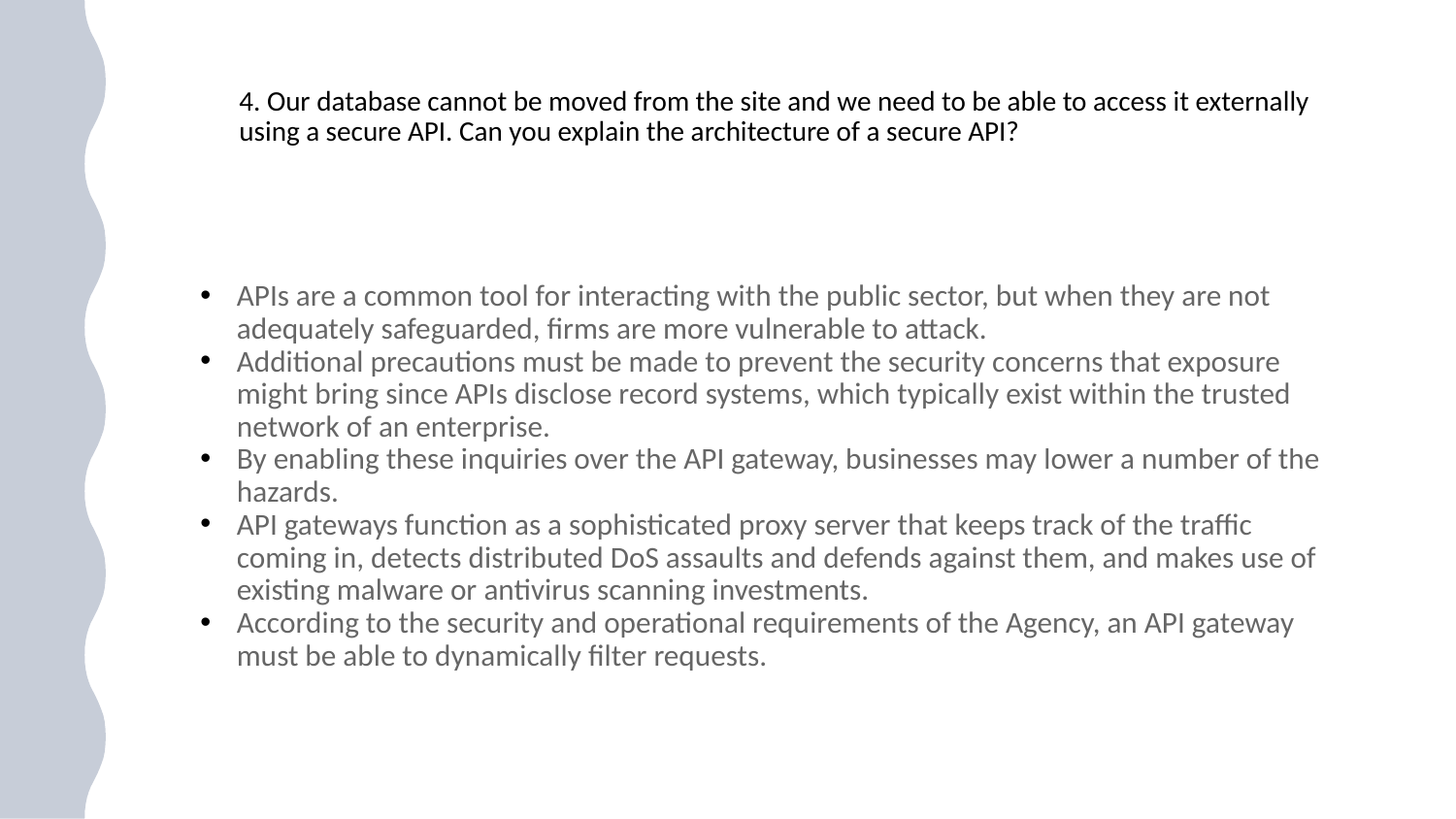

# 4. Our database cannot be moved from the site and we need to be able to access it externally using a secure API. Can you explain the architecture of a secure API?
APIs are a common tool for interacting with the public sector, but when they are not adequately safeguarded, firms are more vulnerable to attack.
Additional precautions must be made to prevent the security concerns that exposure might bring since APIs disclose record systems, which typically exist within the trusted network of an enterprise.
By enabling these inquiries over the API gateway, businesses may lower a number of the hazards.
API gateways function as a sophisticated proxy server that keeps track of the traffic coming in, detects distributed DoS assaults and defends against them, and makes use of existing malware or antivirus scanning investments.
According to the security and operational requirements of the Agency, an API gateway must be able to dynamically filter requests.